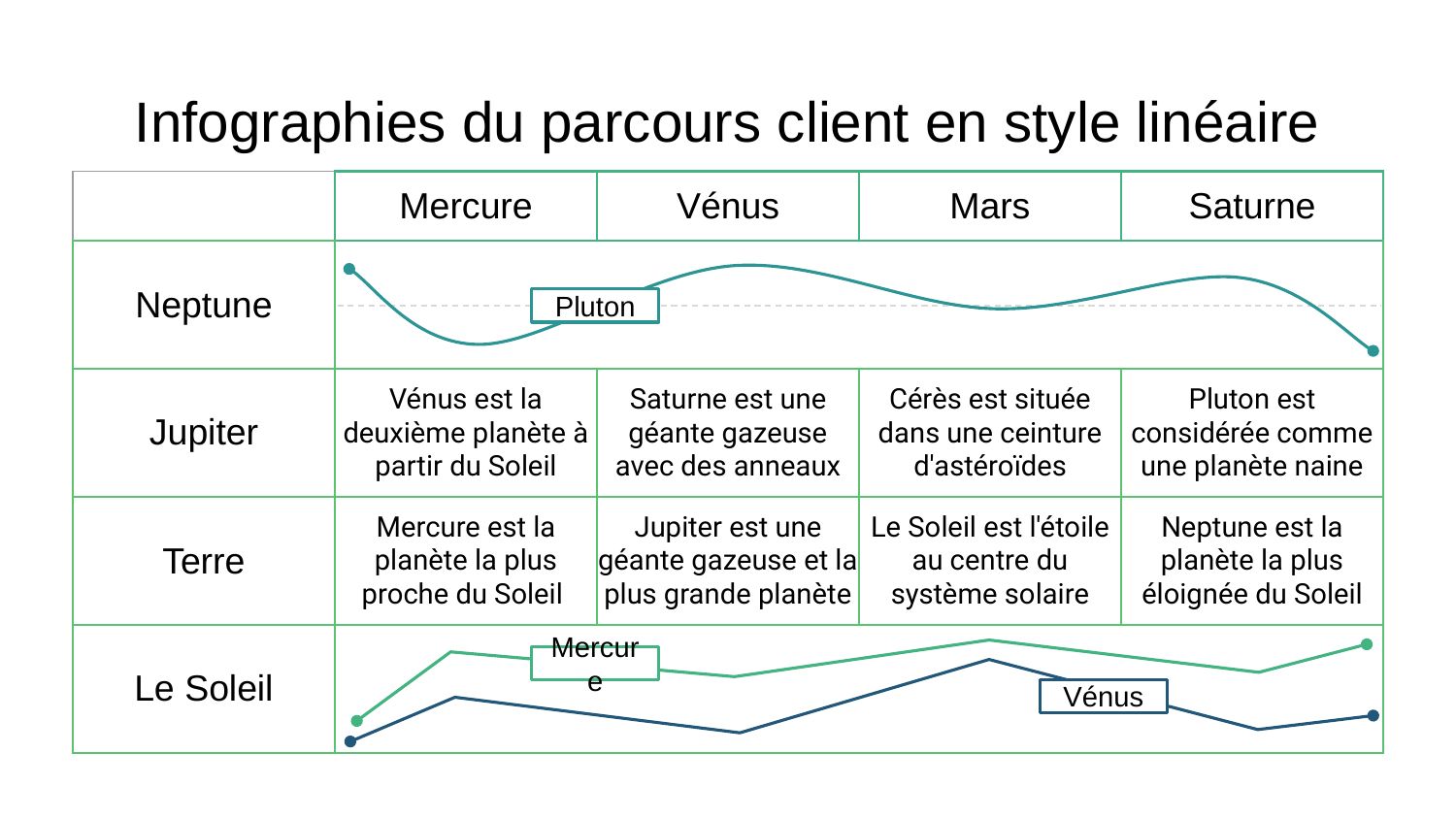

# Infographies du parcours client en style linéaire
|  | Mercure | Vénus | Mars | Saturne |
| --- | --- | --- | --- | --- |
| Neptune |  |  |  |  |
| Jupiter | Vénus est la deuxième planète à partir du Soleil | Saturne est une géante gazeuse avec des anneaux | Cérès est située dans une ceinture d'astéroïdes | Pluton est considérée comme une planète naine |
| Terre | Mercure est la planète la plus proche du Soleil | Jupiter est une géante gazeuse et la plus grande planète | Le Soleil est l'étoile au centre du système solaire | Neptune est la planète la plus éloignée du Soleil |
| Le Soleil |  |  |  |  |

Pluton

Mercure

Vénus